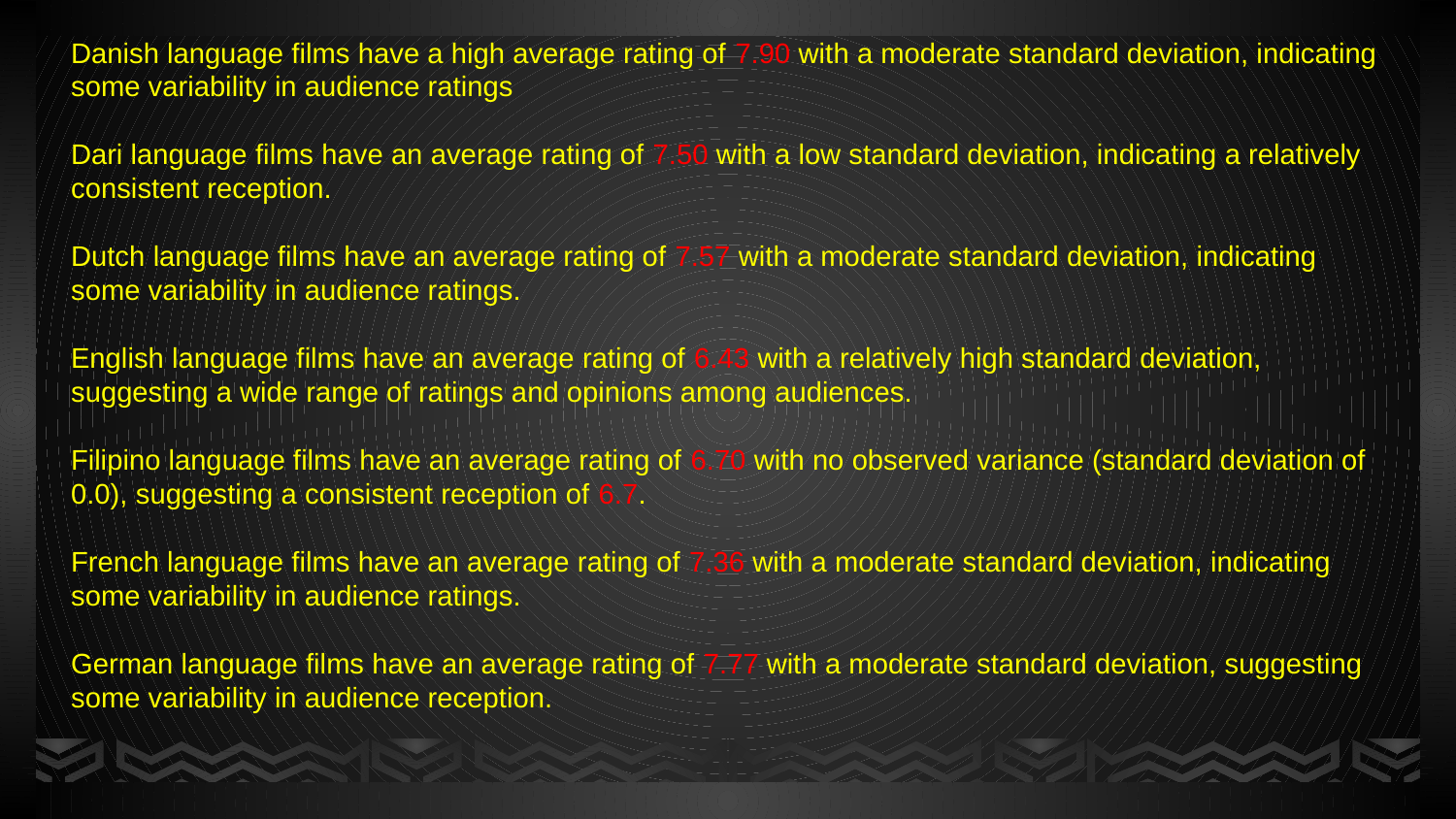

Danish language films have a high average rating of 7.90 with a moderate standard deviation, indicating some variability in audience ratings

Dari language films have an average rating of 7.50 with a low standard deviation, indicating a relatively consistent reception.

Dutch language films have an average rating of 7.57 with a moderate standard deviation, indicating some variability in audience ratings.

English language films have an average rating of 6.43 with a relatively high standard deviation, suggesting a wide range of ratings and opinions among audiences.

Filipino language films have an average rating of 6.70 with no observed variance (standard deviation of 0.0), suggesting a consistent reception of 6.7.

French language films have an average rating of 7.36 with a moderate standard deviation, indicating some variability in audience ratings.

German language films have an average rating of 7.77 with a moderate standard deviation, suggesting some variability in audience reception.